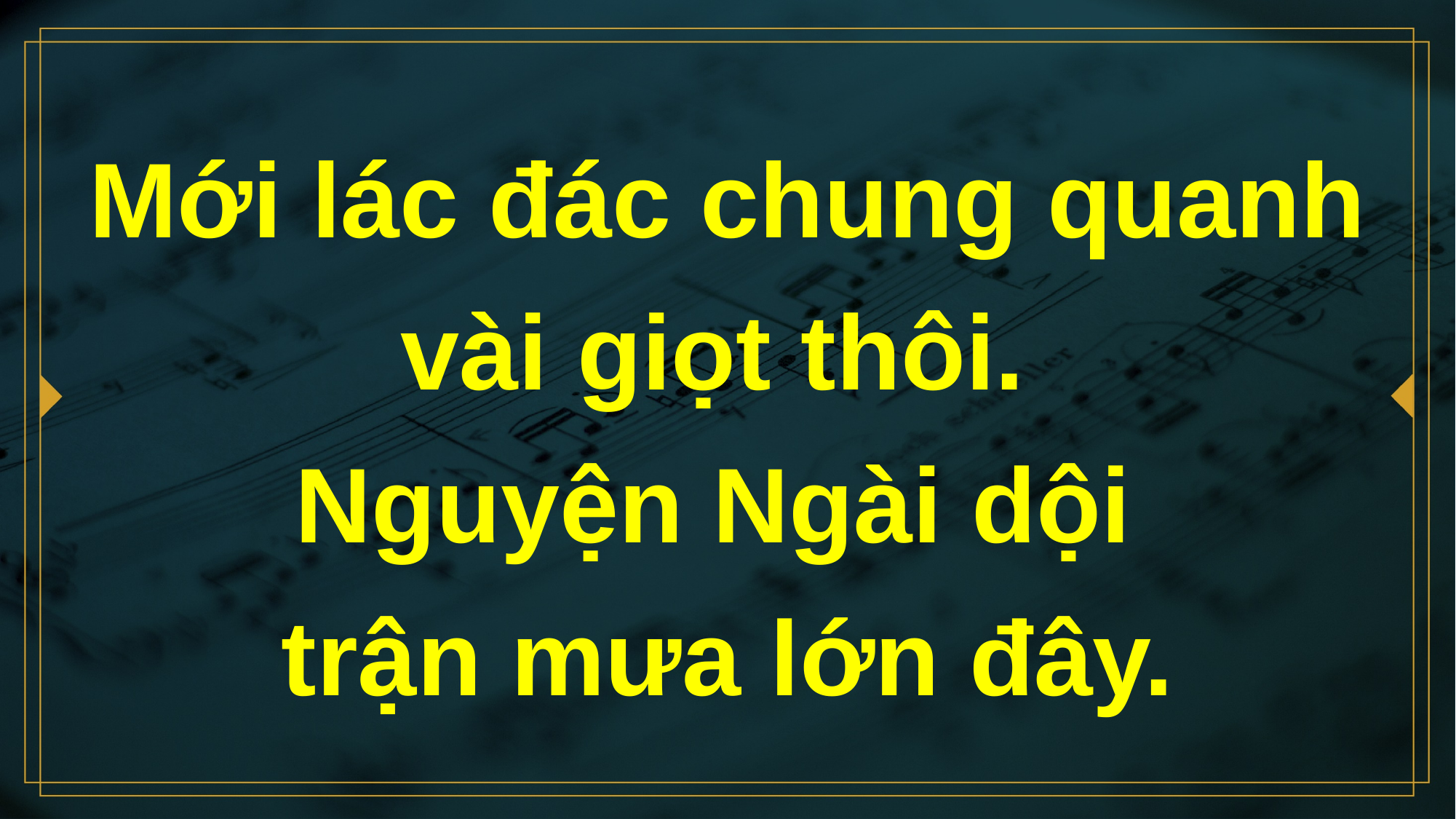

# Mới lác đác chung quanh vài giọt thôi. Nguyện Ngài dội trận mưa lớn đây.